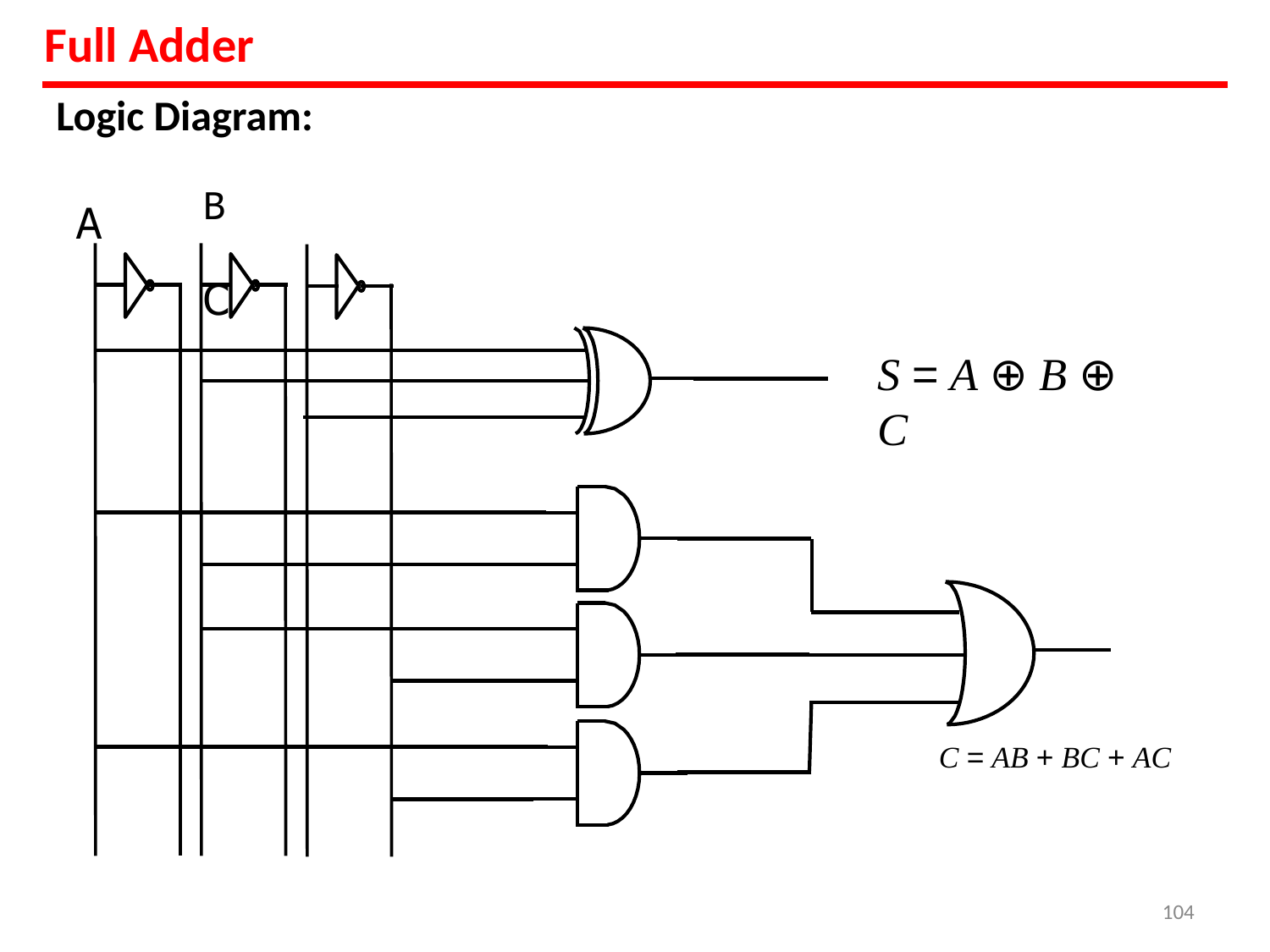

# Full Adder

Logic Diagram:
A	B	C

S = A ⊕ B ⊕ C
C = AB + BC + AC

104